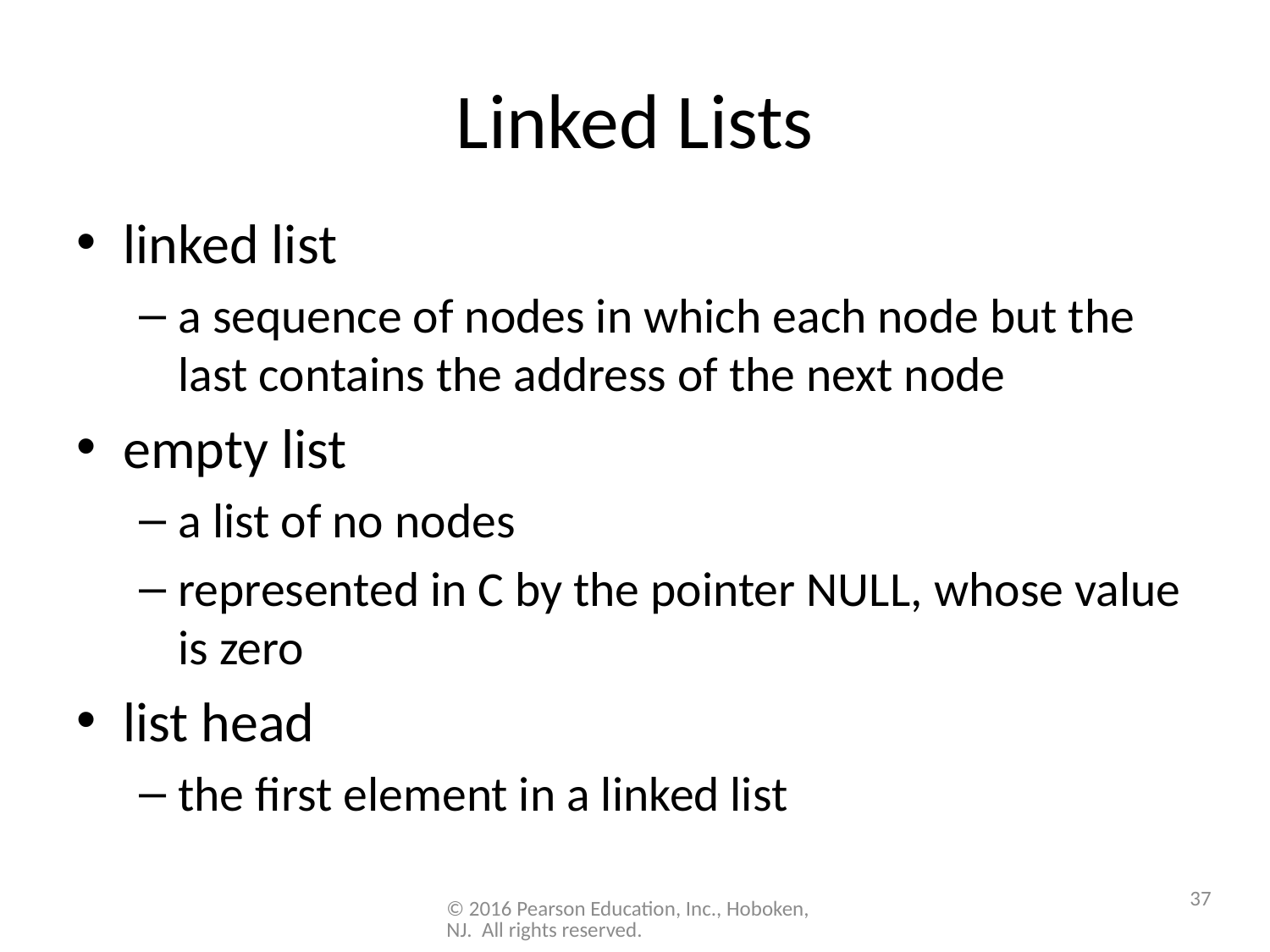

# Linked Lists
linked list
a sequence of nodes in which each node but the last contains the address of the next node
empty list
a list of no nodes
represented in C by the pointer NULL, whose value is zero
list head
the first element in a linked list
37
© 2016 Pearson Education, Inc., Hoboken, NJ.  All rights reserved.